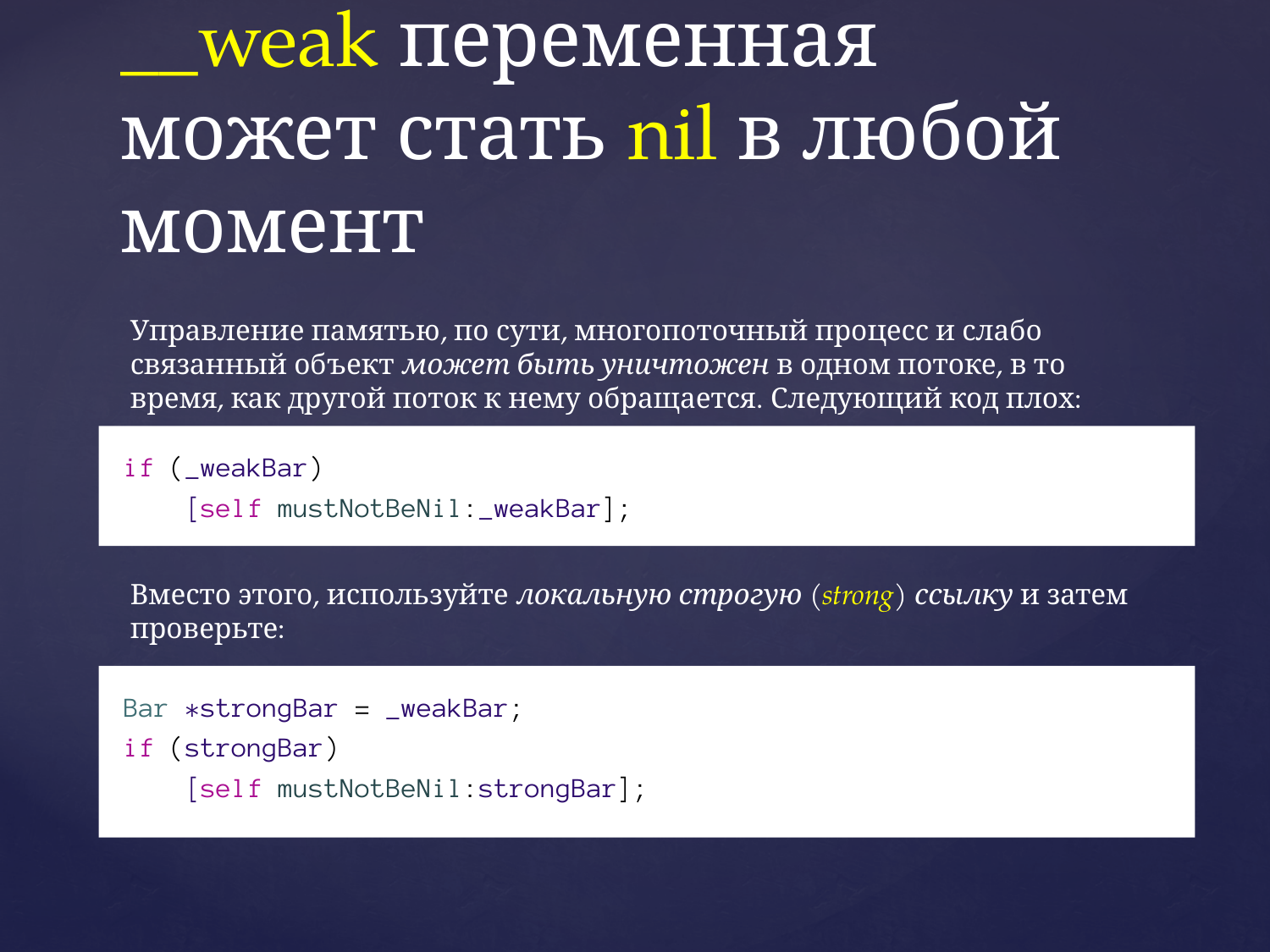

# __weak переменная может стать nil в любой момент
Управление памятью, по сути, многопоточный процесс и слабо связанный объект может быть уничтожен в одном потоке, в то время, как другой поток к нему обращается. Следующий код плох:

Вместо этого, используйте локальную строгую (strong) ссылку и затем проверьте:

if (_weakBar)
    [self mustNotBeNil:_weakBar];

Bar *strongBar = _weakBar;
if (strongBar)
    [self mustNotBeNil:strongBar];